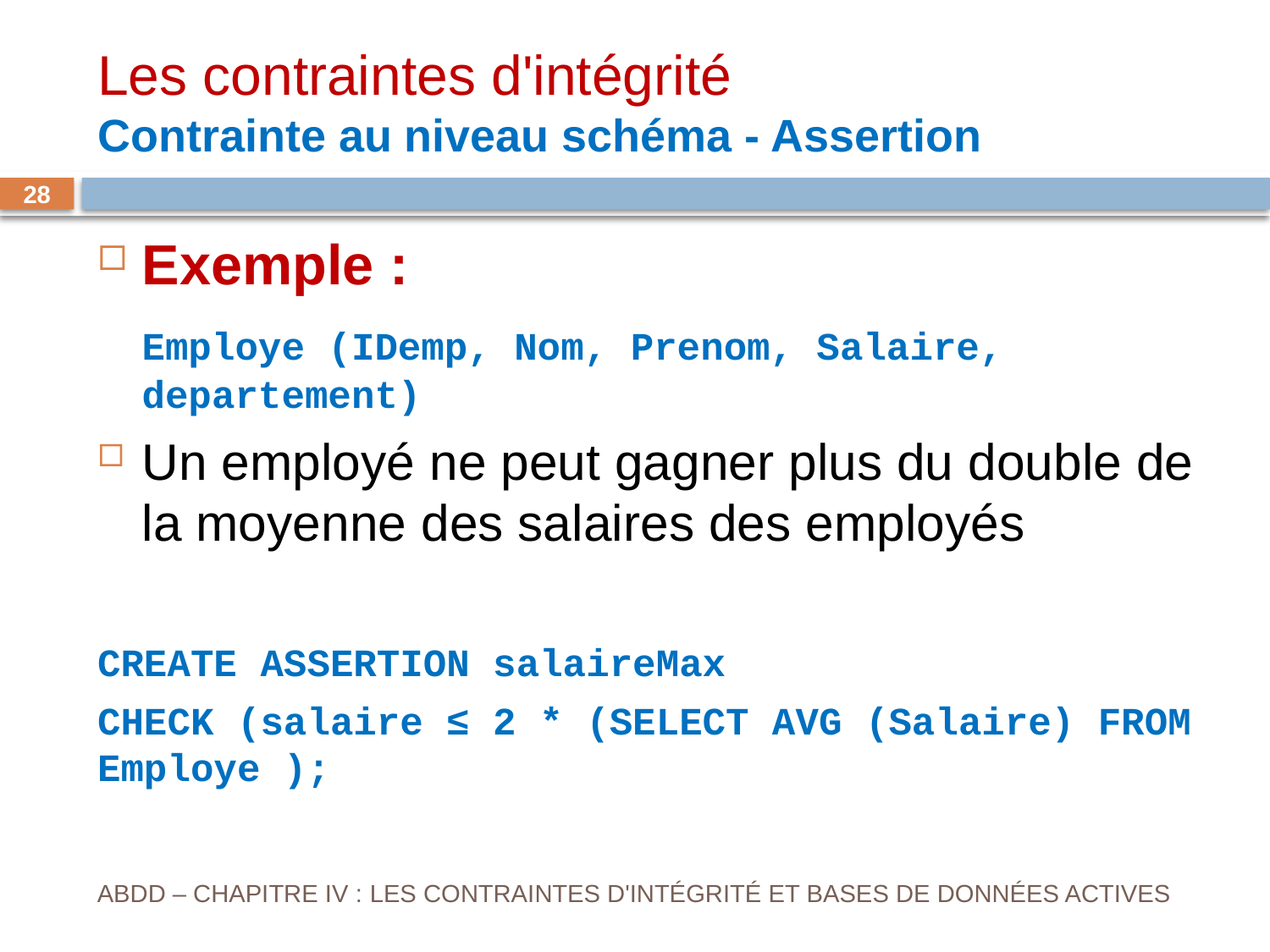

# Les contraintes d'intégrité Contrainte au niveau schéma - Assertion
28
Exemple :
	Employe (IDemp, Nom, Prenom, Salaire, departement)
Un employé ne peut gagner plus du double de la moyenne des salaires des employés

CREATE ASSERTION salaireMax
CHECK (salaire ≤ 2 * (SELECT AVG (Salaire) FROM Employe );

ABDD – CHAPITRE IV : LES CONTRAINTES D'INTÉGRITÉ ET BASES DE DONNÉES ACTIVES